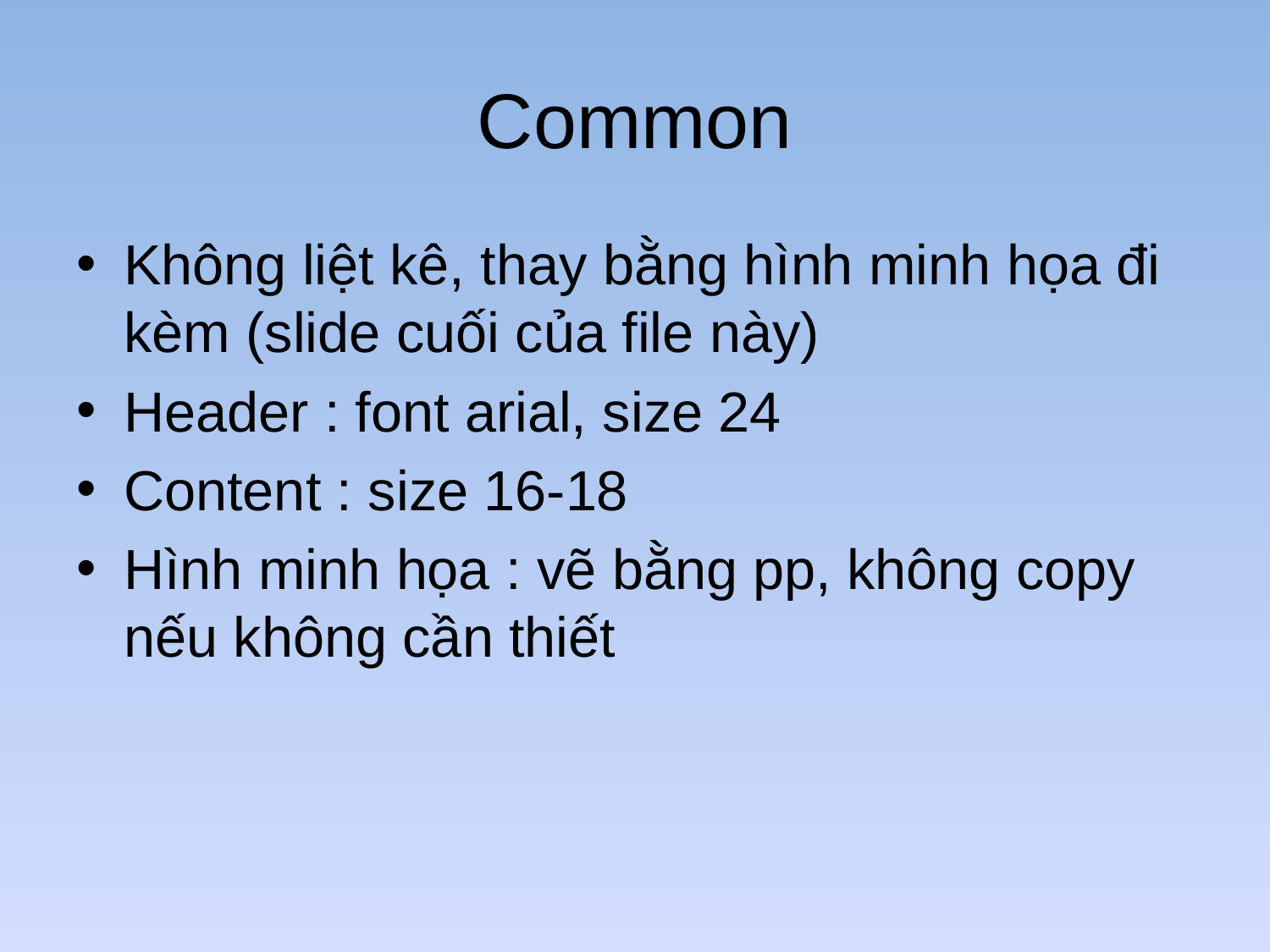

# Common
Không liệt kê, thay bằng hình minh họa đi kèm (slide cuối của file này)
Header : font arial, size 24
Content : size 16-18
Hình minh họa : vẽ bằng pp, không copy nếu không cần thiết